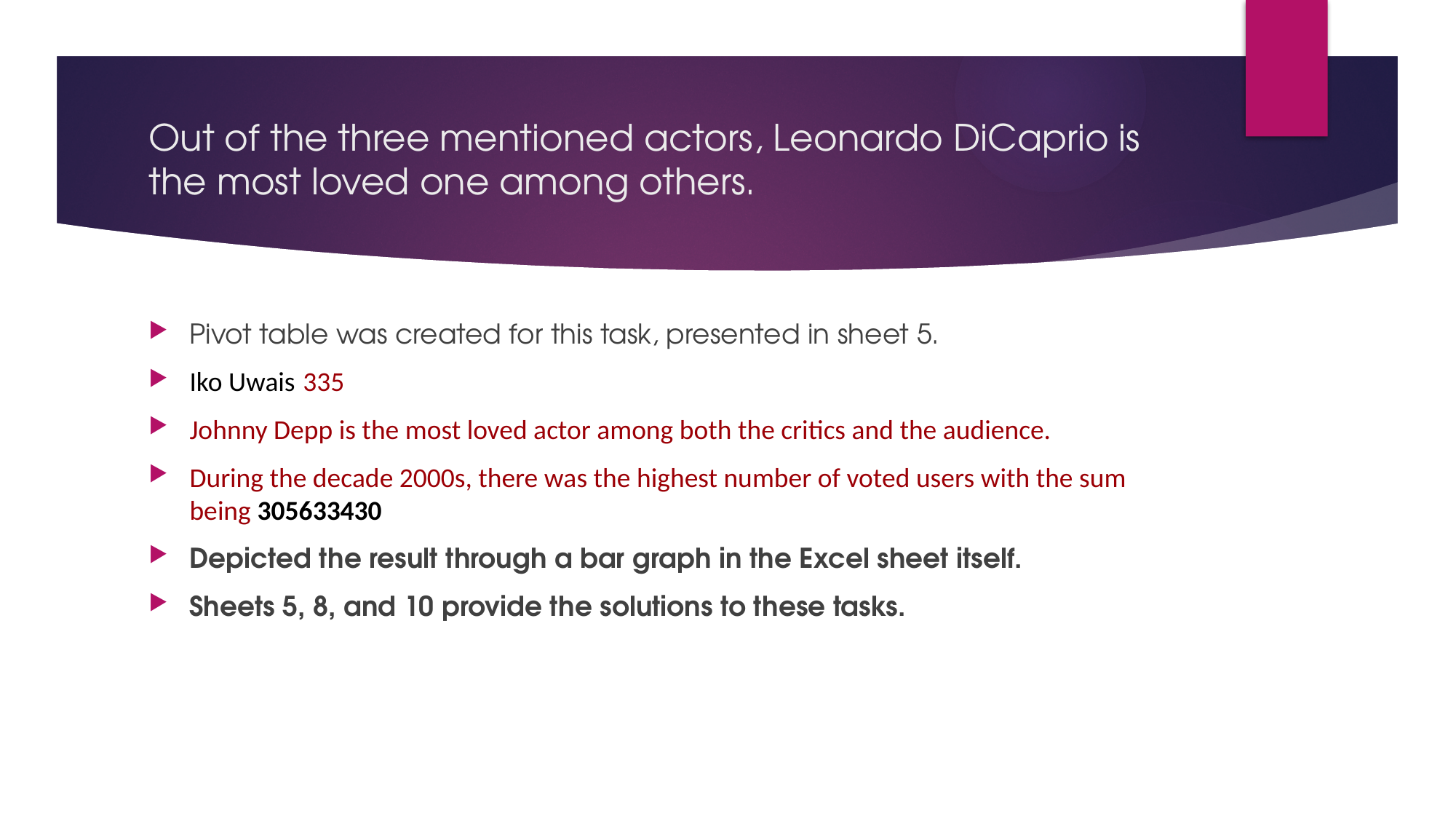

# Out of the three mentioned actors, Leonardo DiCaprio is the most loved one among others.
Pivot table was created for this task, presented in sheet 5.
Iko Uwais 335
Johnny Depp is the most loved actor among both the critics and the audience.
During the decade 2000s, there was the highest number of voted users with the sum being 305633430
Depicted the result through a bar graph in the Excel sheet itself.
Sheets 5, 8, and 10 provide the solutions to these tasks.